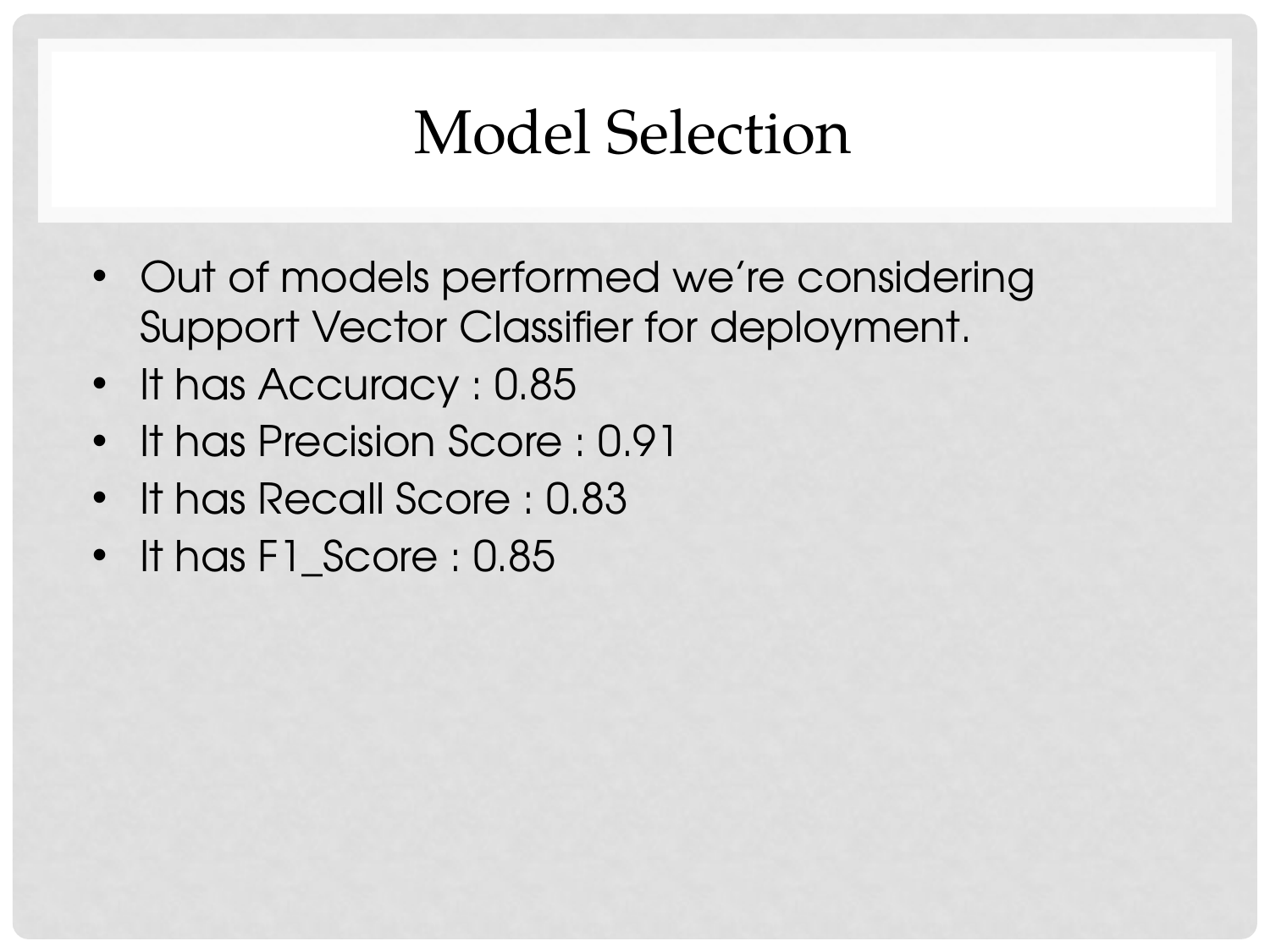

# Model Selection
Out of models performed we’re considering Support Vector Classifier for deployment.
It has Accuracy : 0.85
It has Precision Score : 0.91
It has Recall Score : 0.83
It has F1_Score : 0.85